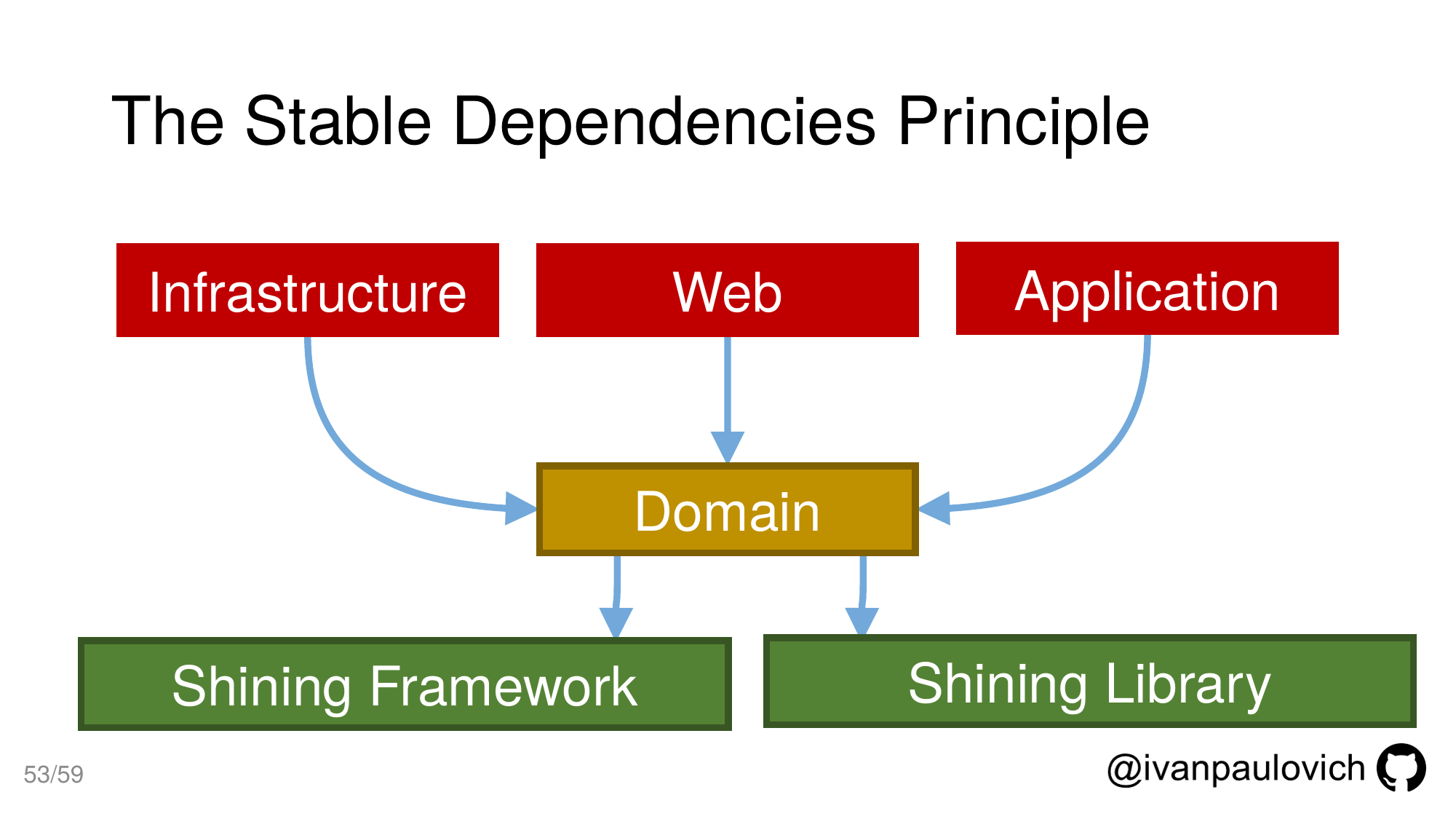

# The Stable Dependencies Principle
Application
Web
Infrastructure
Domain
Shining Library
Shining Framework
53/59